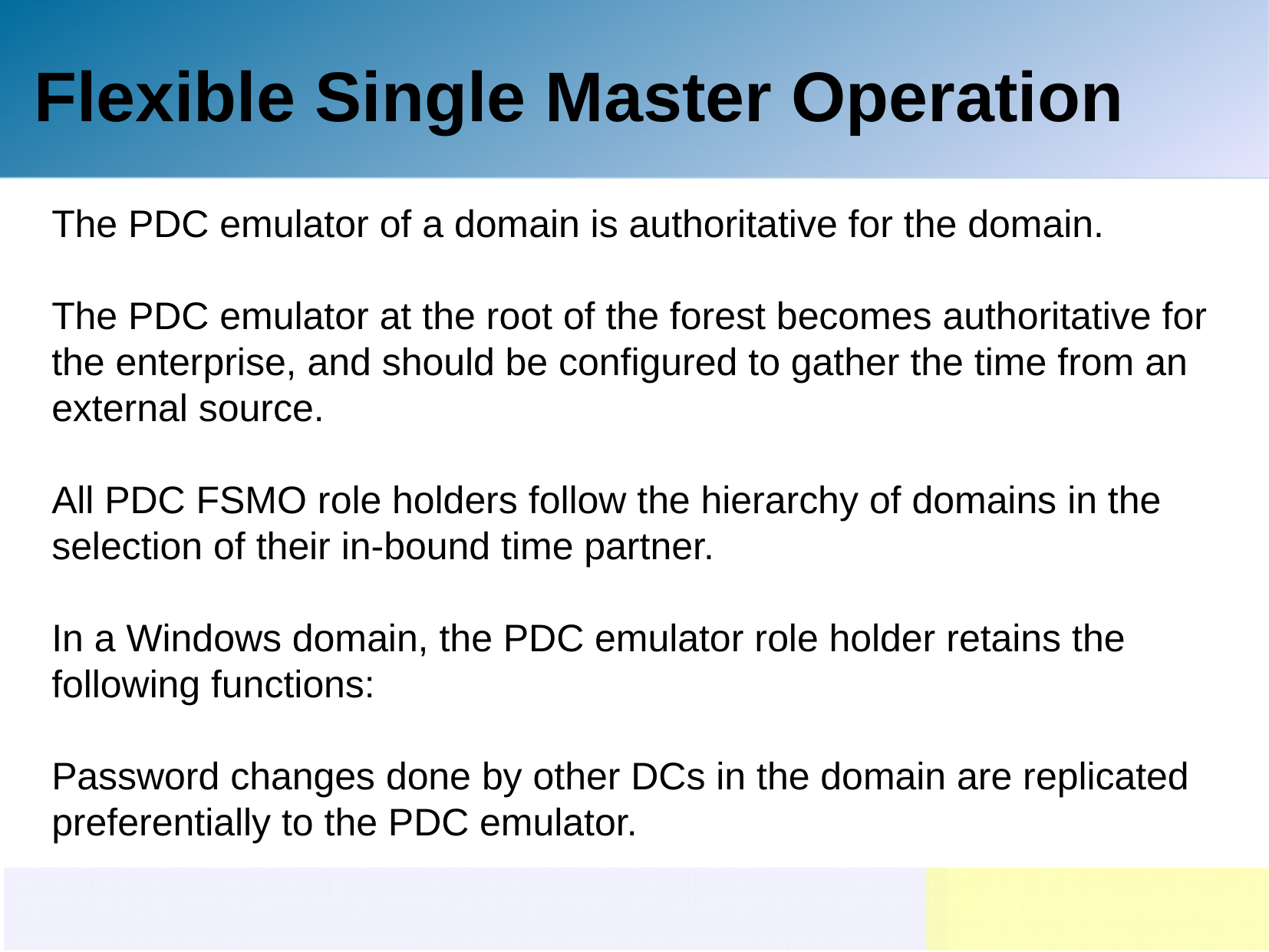

Flexible Single Master Operation
The PDC emulator of a domain is authoritative for the domain.

The PDC emulator at the root of the forest becomes authoritative for the enterprise, and should be configured to gather the time from an external source.

All PDC FSMO role holders follow the hierarchy of domains in the selection of their in-bound time partner.

In a Windows domain, the PDC emulator role holder retains the following functions:

Password changes done by other DCs in the domain are replicated preferentially to the PDC emulator.